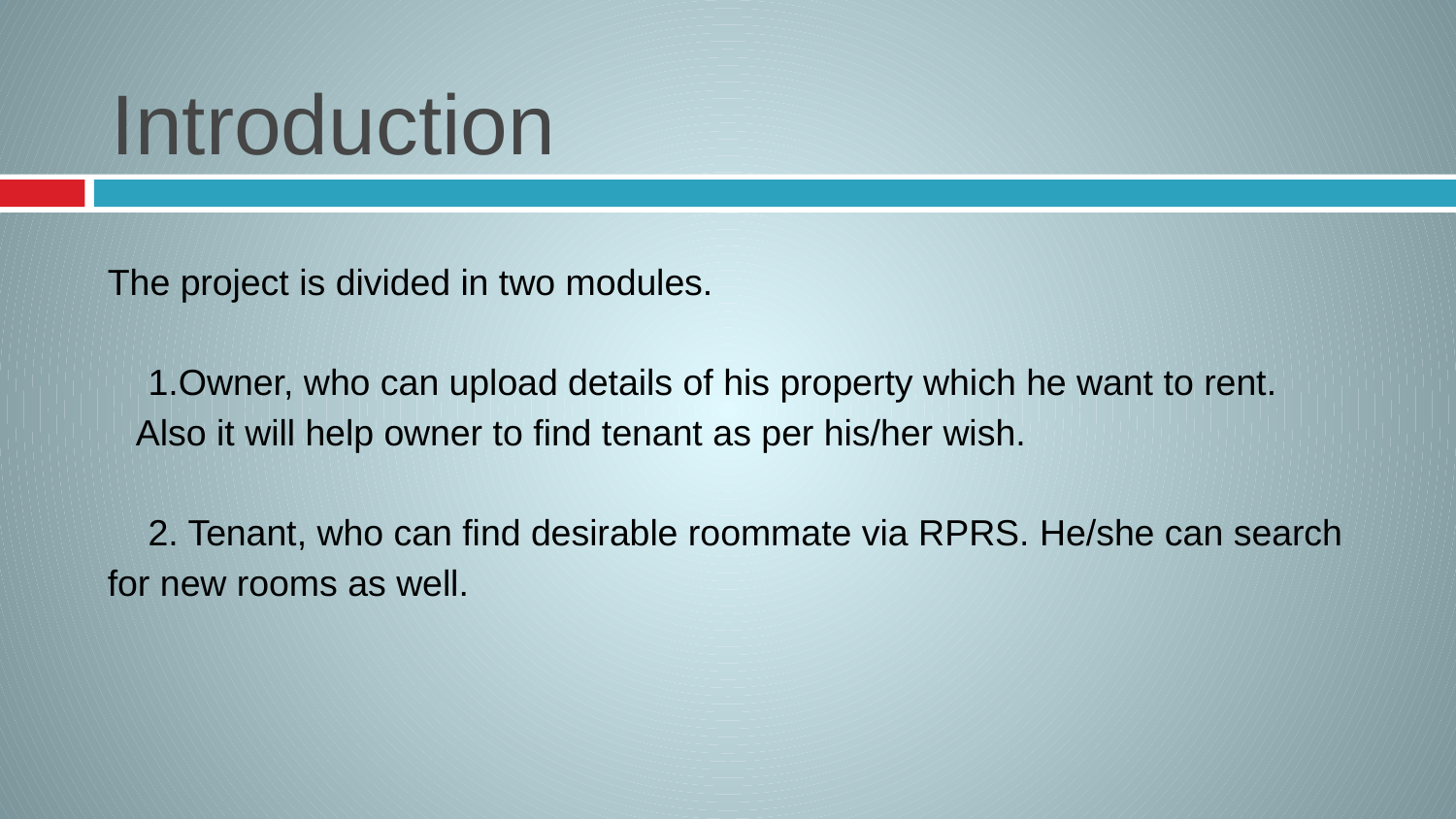

# Introduction
The project is divided in two modules.

    1.Owner, who can upload details of his property which he want to rent.          Also it will help owner to find tenant as per his/her wish.

    2. Tenant, who can find desirable roommate via RPRS. He/she can search for new rooms as well.